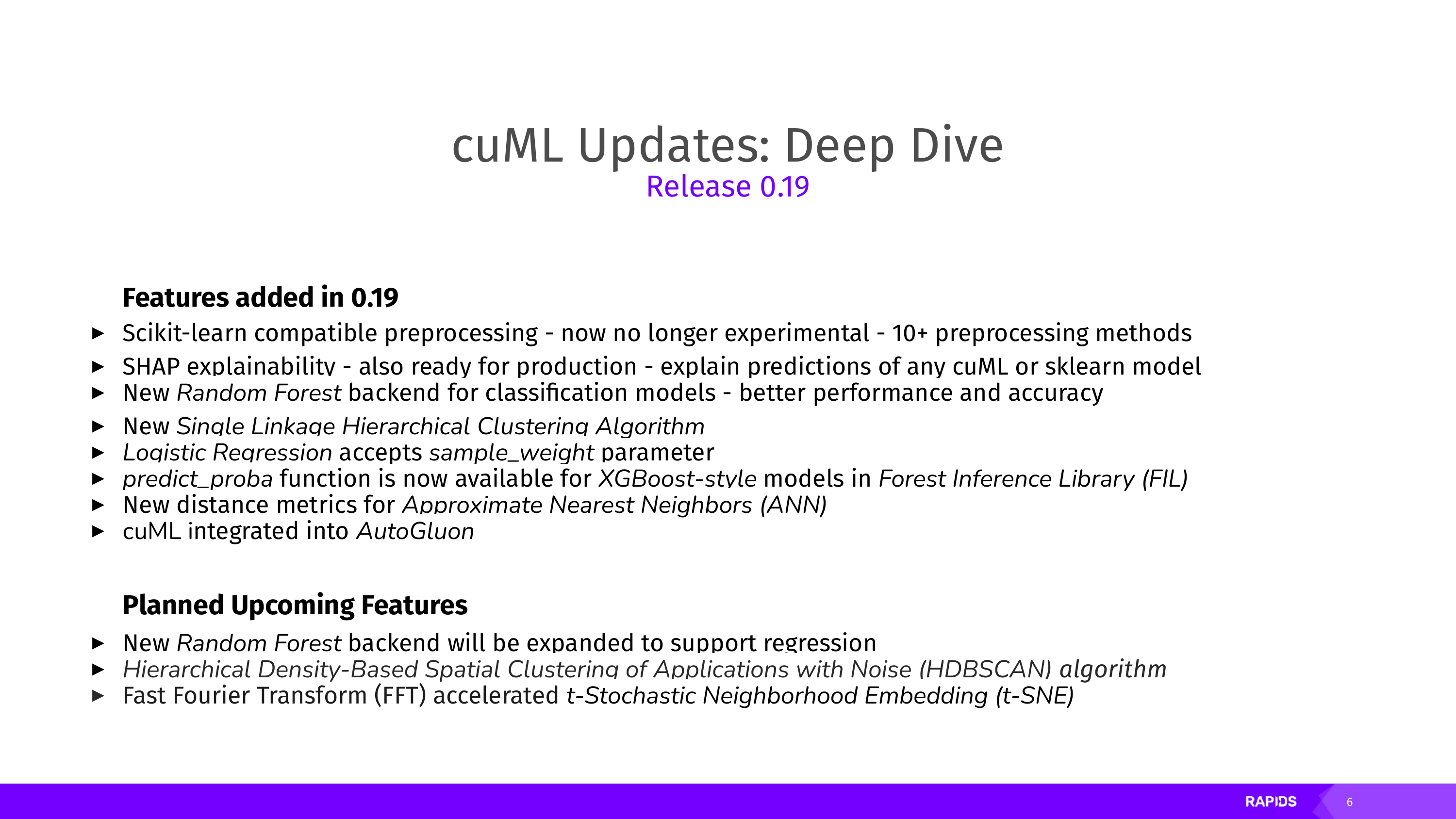

# cuML Updates: Deep Dive
Release 0.19
Features added in 0.19
Scikit-learn compatible preprocessing - now no longer experimental - 10+ preprocessing methods
SHAP explainability - also ready for production - explain predictions of any cuML or sklearn model
New Random Forest backend for classification models - better performance and accuracy
New Single Linkage Hierarchical Clustering Algorithm
Logistic Regression accepts sample_weight parameter
predict_proba function is now available for XGBoost-style models in Forest Inference Library (FIL)
New distance metrics for Approximate Nearest Neighbors (ANN)
cuML integrated into AutoGluon

Planned Upcoming Features
New Random Forest backend will be expanded to support regression
Hierarchical Density-Based Spatial Clustering of Applications with Noise (HDBSCAN) algorithm
Fast Fourier Transform (FFT) accelerated t-Stochastic Neighborhood Embedding (t-SNE)